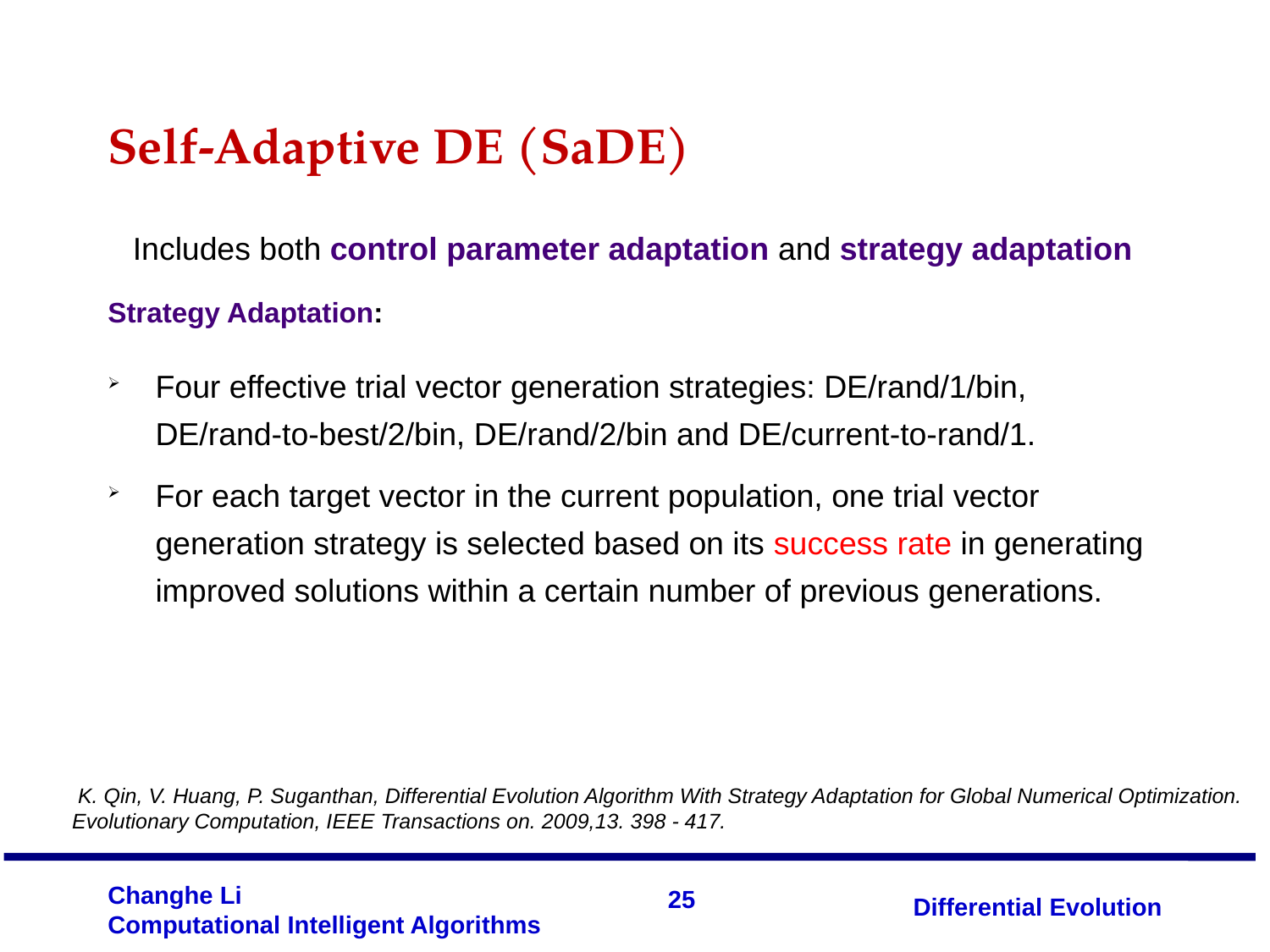

# Self-Adaptive DE (SaDE)
Includes both control parameter adaptation and strategy adaptation
Strategy Adaptation:
Four effective trial vector generation strategies: DE/rand/1/bin, DE/rand-to-best/2/bin, DE/rand/2/bin and DE/current-to-rand/1.
For each target vector in the current population, one trial vector generation strategy is selected based on its success rate in generating improved solutions within a certain number of previous generations.

 K. Qin, V. Huang, P. Suganthan, Differential Evolution Algorithm With Strategy Adaptation for Global Numerical Optimization. Evolutionary Computation, IEEE Transactions on. 2009,13. 398 - 417.